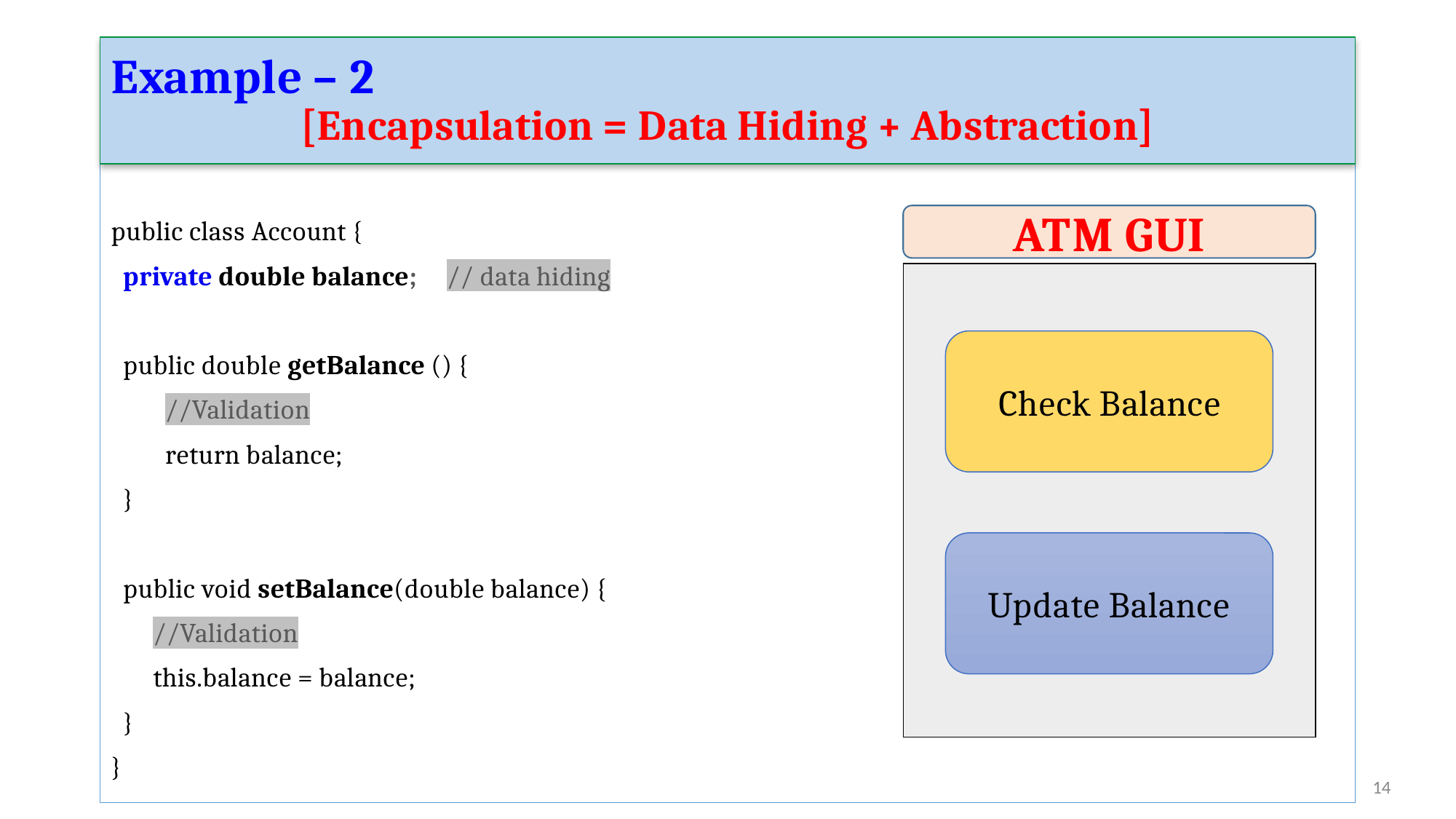

Example – 2
[Encapsulation = Data Hiding + Abstraction]

public class Account {
  private double balance;     // data hiding

  public double getBalance () {
         //Validation
         return balance;
  }

  public void setBalance(double balance) {
       //Validation
       this.balance = balance;
  }
}
ATM GUI
|  |
| --- |

Check Balance

Update Balance
14